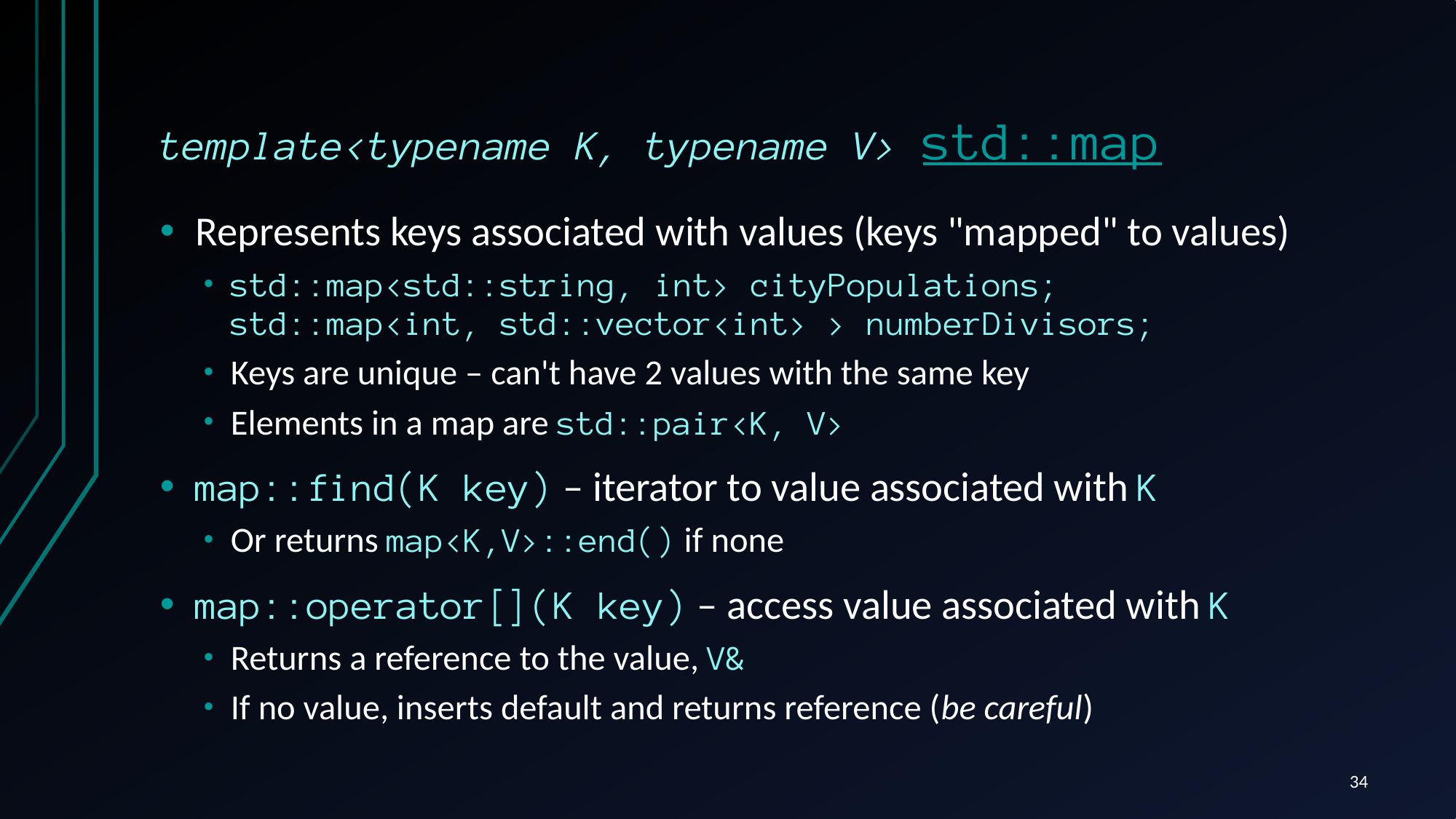

# template<typename K, typename V> std::map
Represents keys associated with values (keys "mapped" to values)
std::map<std::string, int> cityPopulations;
std::map<int, std::vector<int> > numberDivisors;
Keys are unique – can't have 2 values with the same key
Elements in a map are std::pair<K, V>
map::find(K key) – iterator to value associated with K
Or returns map<K,V>::end() if none
map::operator[](K key) – access value associated with K
Returns a reference to the value, V&
If no value, inserts default and returns reference (be careful)

34